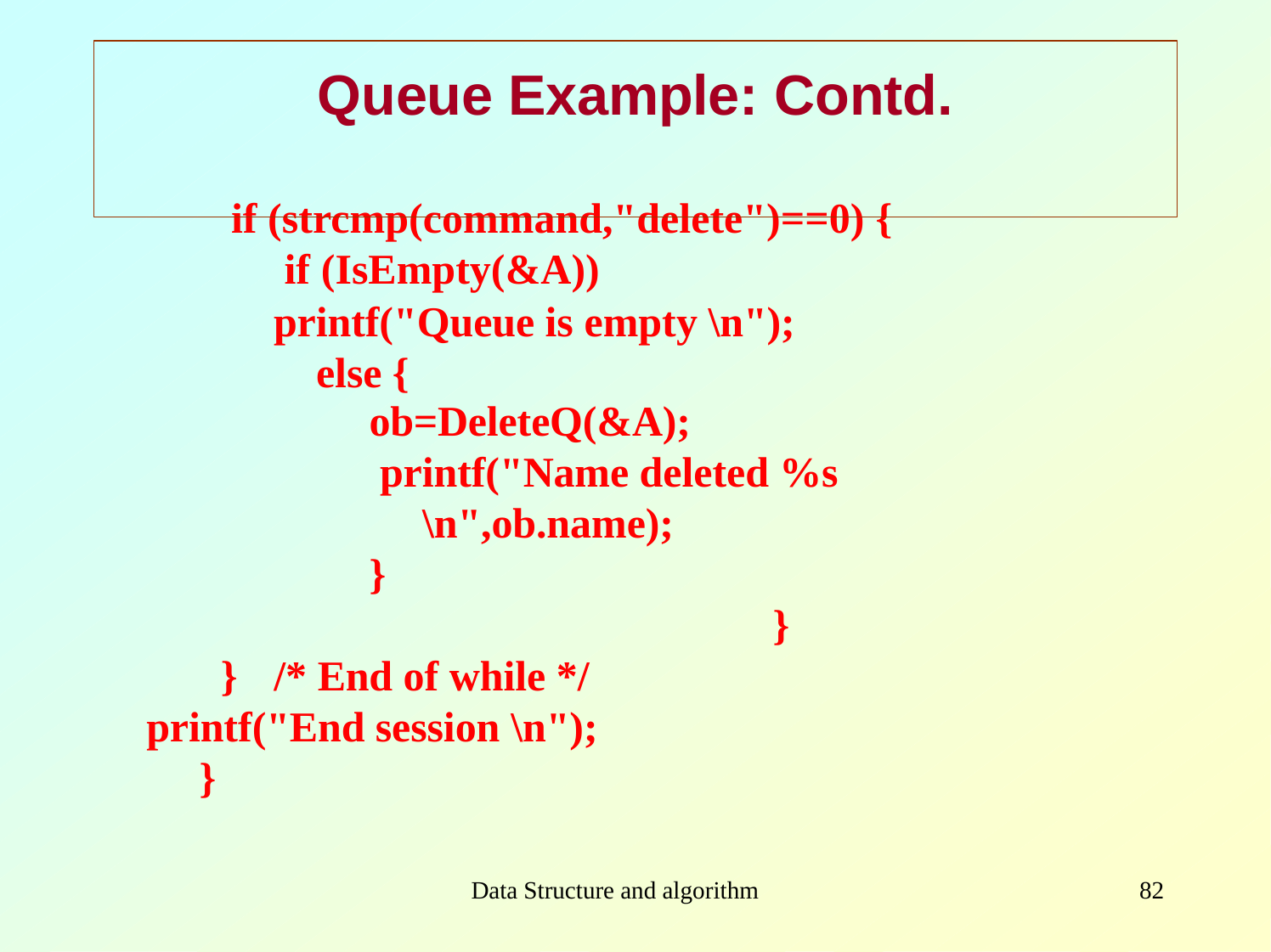

# Queue Example: Contd.
if (strcmp(command,"delete")==0) {  if (IsEmpty(&A))
printf("Queue is empty \n");  else {
ob=DeleteQ(&A);
printf("Name deleted %s \n",ob.name);
}
}
}	/* End of while */  printf("End session \n");
}
Data Structure and algorithm
82